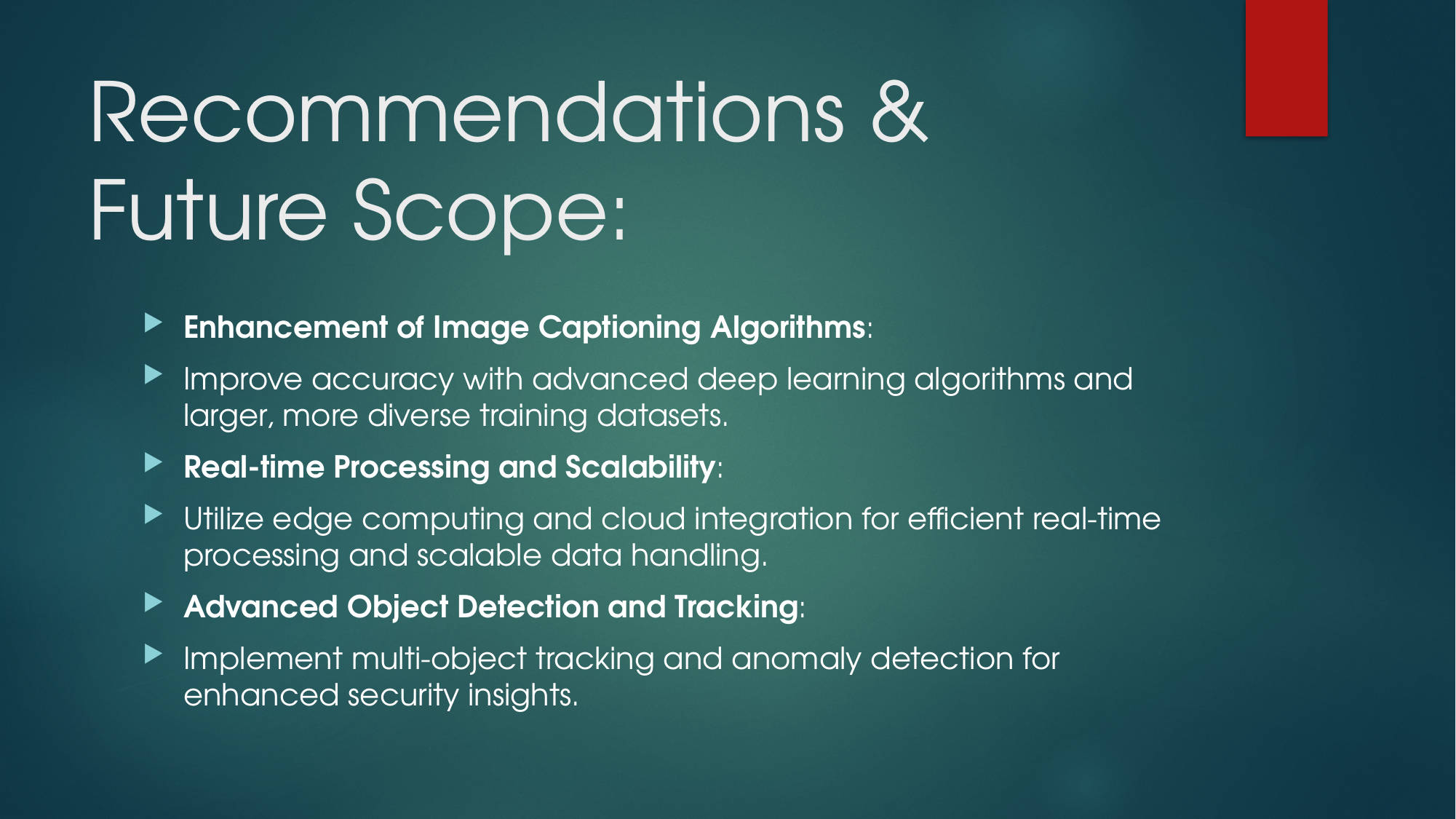

# Recommendations & Future Scope:
Enhancement of Image Captioning Algorithms:
Improve accuracy with advanced deep learning algorithms and larger, more diverse training datasets.
Real-time Processing and Scalability:
Utilize edge computing and cloud integration for efficient real-time processing and scalable data handling.
Advanced Object Detection and Tracking:
Implement multi-object tracking and anomaly detection for enhanced security insights.